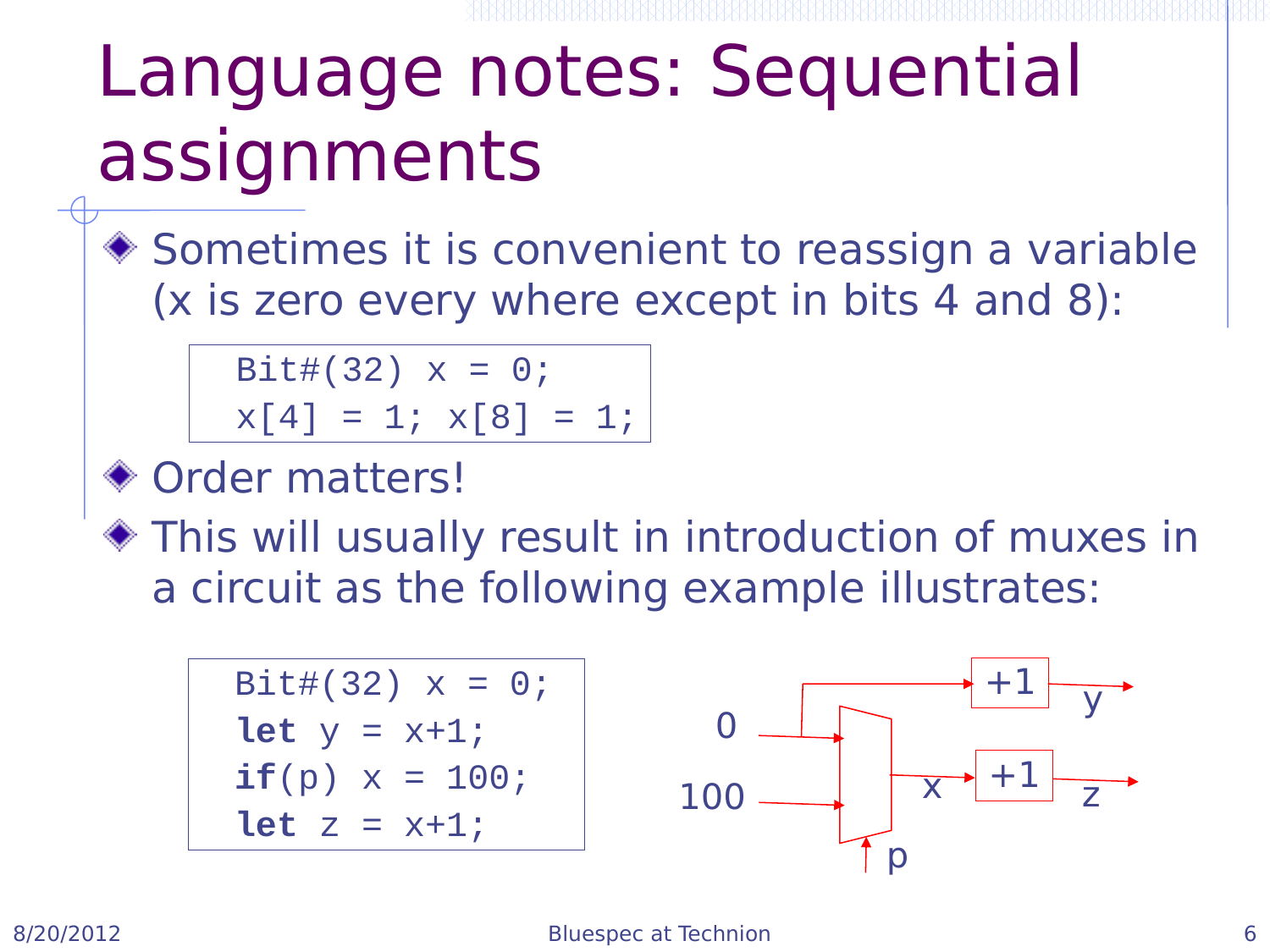

# Language notes: Sequential assignments
Sometimes it is convenient to reassign a variable (x is zero every where except in bits 4 and 8):

Order matters!
This will usually result in introduction of muxes in a circuit as the following example illustrates:
Bit#(32) x = 0;
x[4] = 1; x[8] = 1;
+1
y

0

+1
x
z
100
p
Bit#(32) x = 0;
let y = x+1;
if(p) x = 100;
let z = x+1;
Bluespec at Technion
6
8/20/2012